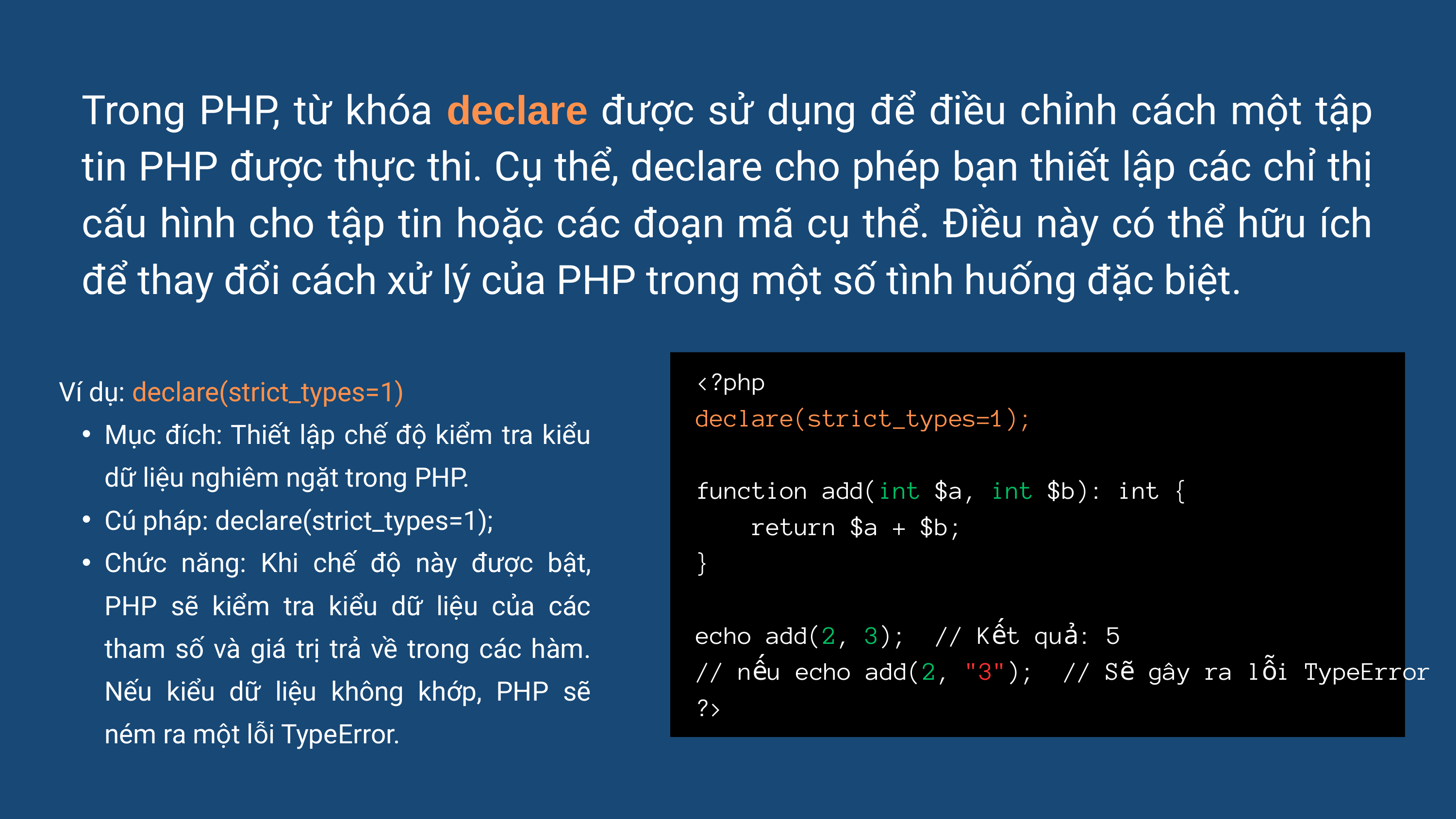

Trong PHP, từ khóa declare được sử dụng để điều chỉnh cách một tập tin PHP được thực thi. Cụ thể, declare cho phép bạn thiết lập các chỉ thị cấu hình cho tập tin hoặc các đoạn mã cụ thể. Điều này có thể hữu ích để thay đổi cách xử lý của PHP trong một số tình huống đặc biệt.

<?php
declare(strict_types=1);

function add(int $a, int $b): int {
    return $a + $b;
}

echo add(2, 3);  // Kết quả: 5
// nếu echo add(2, "3");  // Sẽ gây ra lỗi TypeError
?>
Ví dụ: declare(strict_types=1)
Mục đích: Thiết lập chế độ kiểm tra kiểu dữ liệu nghiêm ngặt trong PHP.
Cú pháp: declare(strict_types=1);
Chức năng: Khi chế độ này được bật, PHP sẽ kiểm tra kiểu dữ liệu của các tham số và giá trị trả về trong các hàm. Nếu kiểu dữ liệu không khớp, PHP sẽ ném ra một lỗi TypeError.